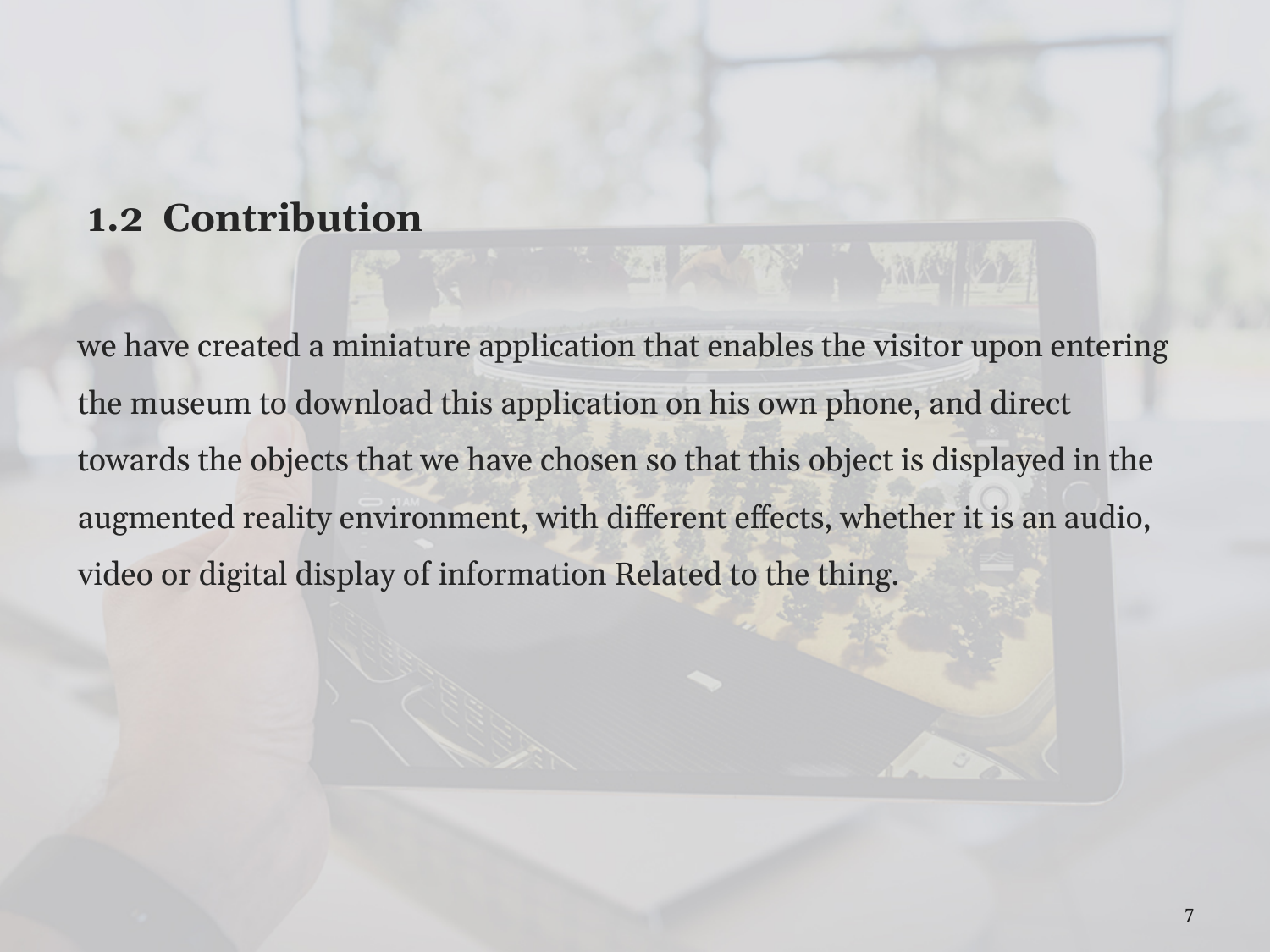

1.2  Contribution

we have created a miniature application that enables the visitor upon entering the museum to download this application on his own phone, and direct towards the objects that we have chosen so that this object is displayed in the augmented reality environment, with different effects, whether it is an audio, video or digital display of information Related to the thing.
7